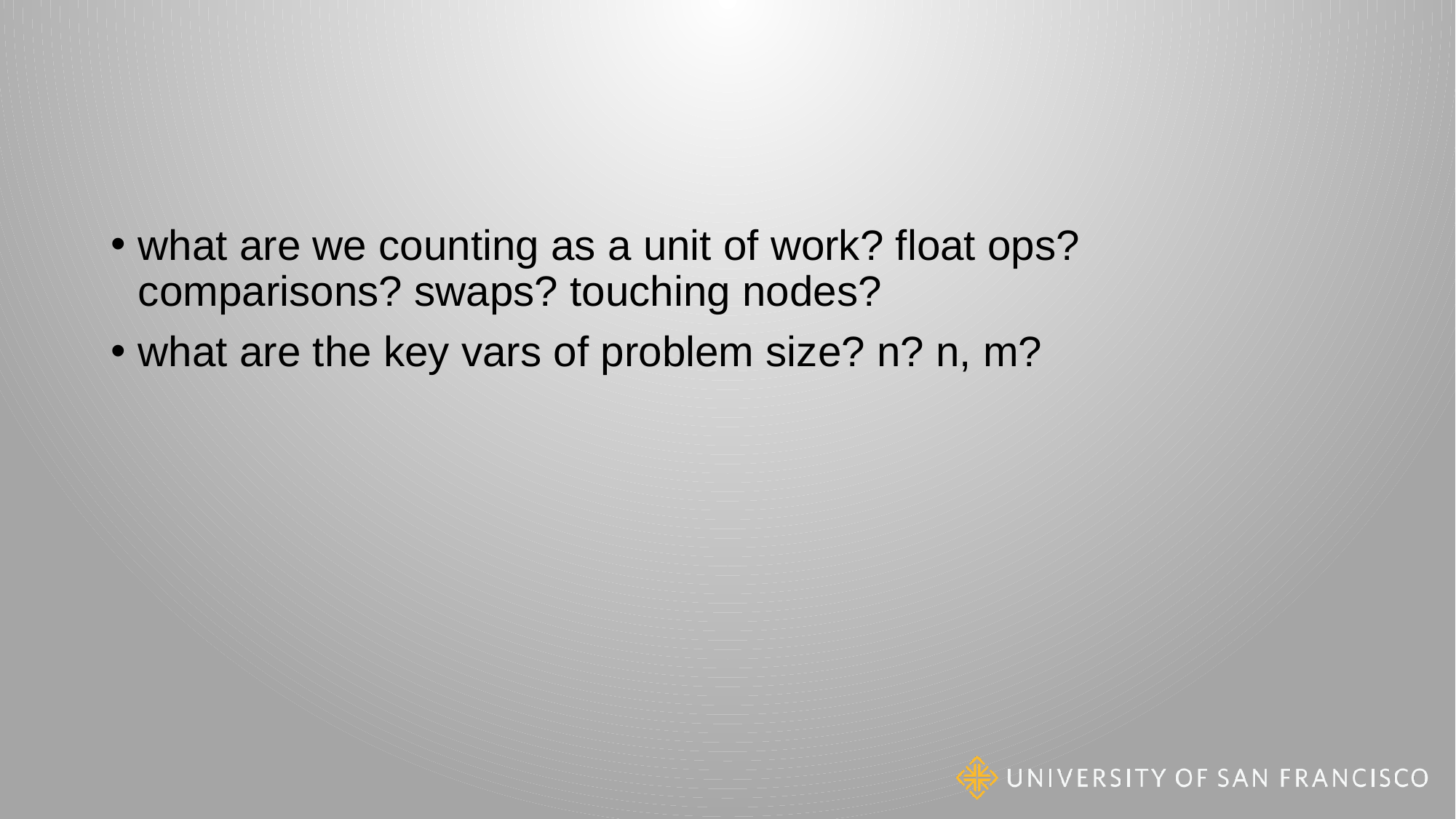

#
what are we counting as a unit of work? float ops? comparisons? swaps? touching nodes?
what are the key vars of problem size? n? n, m?